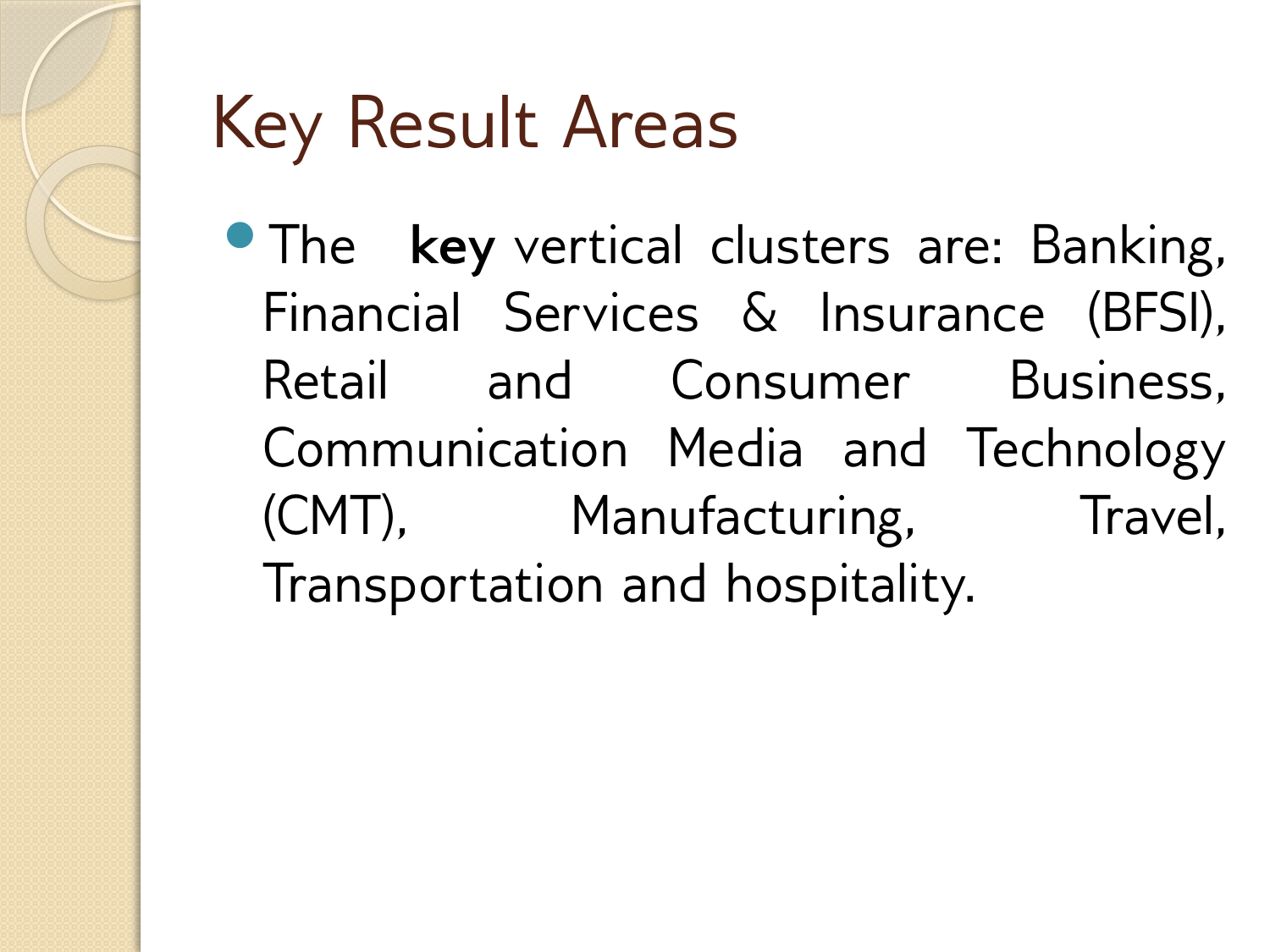

# Key Result Areas
The  key vertical clusters are: Banking, Financial Services & Insurance (BFSI), Retail and Consumer Business, Communication Media and Technology (CMT), Manufacturing, Travel, Transportation and hospitality.